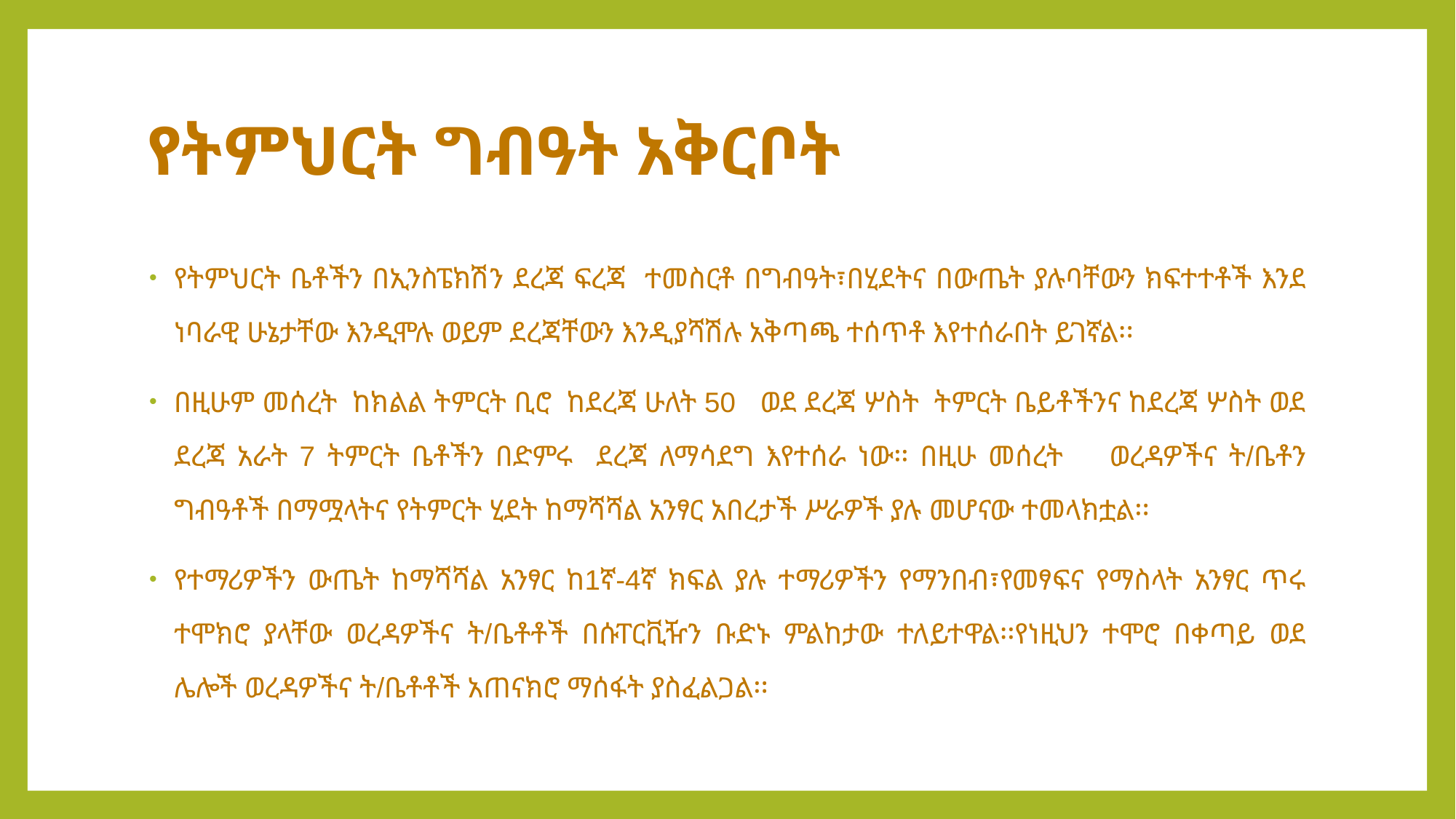

# የትምህርት ግብዓት አቅርቦት
የትምህርት ቤቶችን በኢንስፔክሽን ደረጃ ፍረጃ  ተመስርቶ በግብዓት፣በሂደትና በውጤት ያሉባቸውን ክፍተተቶች እንደ ነባራዊ ሁኔታቸው እንዲሞሉ ወይም ደረጃቸውን እንዲያሻሽሉ አቅጣጫ ተሰጥቶ እየተሰራበት ይገኛል፡፡
በዚሁም መሰረት  ከክልል ትምርት ቢሮ  ከደረጃ ሁለት 50   ወደ ደረጃ ሦስት  ትምርት ቤይቶችንና ከደረጃ ሦስት ወደ ደረጃ አራት 7 ትምርት ቤቶችን በድምሩ  ደረጃ ለማሳደግ እየተሰራ ነው፡፡ በዚሁ መሰረት    ወረዳዎችና ት/ቤቶን ግብዓቶች በማሟላትና የትምርት ሂደት ከማሻሻል አንፃር አበረታች ሥራዎች ያሉ መሆናው ተመላክቷል፡፡
የተማሪዎችን ውጤት ከማሻሻል አንፃር ከ1ኛ-4ኛ ክፍል ያሉ ተማሪዎችን የማንበብ፣የመፃፍና የማስላት አንፃር ጥሩ ተሞክሮ ያላቸው ወረዳዎችና ት/ቤቶቶች በሱፐርቪዥን ቡድኑ ምልከታው ተለይተዋል፡፡የነዚህን ተሞሮ በቀጣይ ወደ ሌሎች ወረዳዎችና ት/ቤቶቶች አጠናክሮ ማሰፋት ያስፈልጋል፡፡